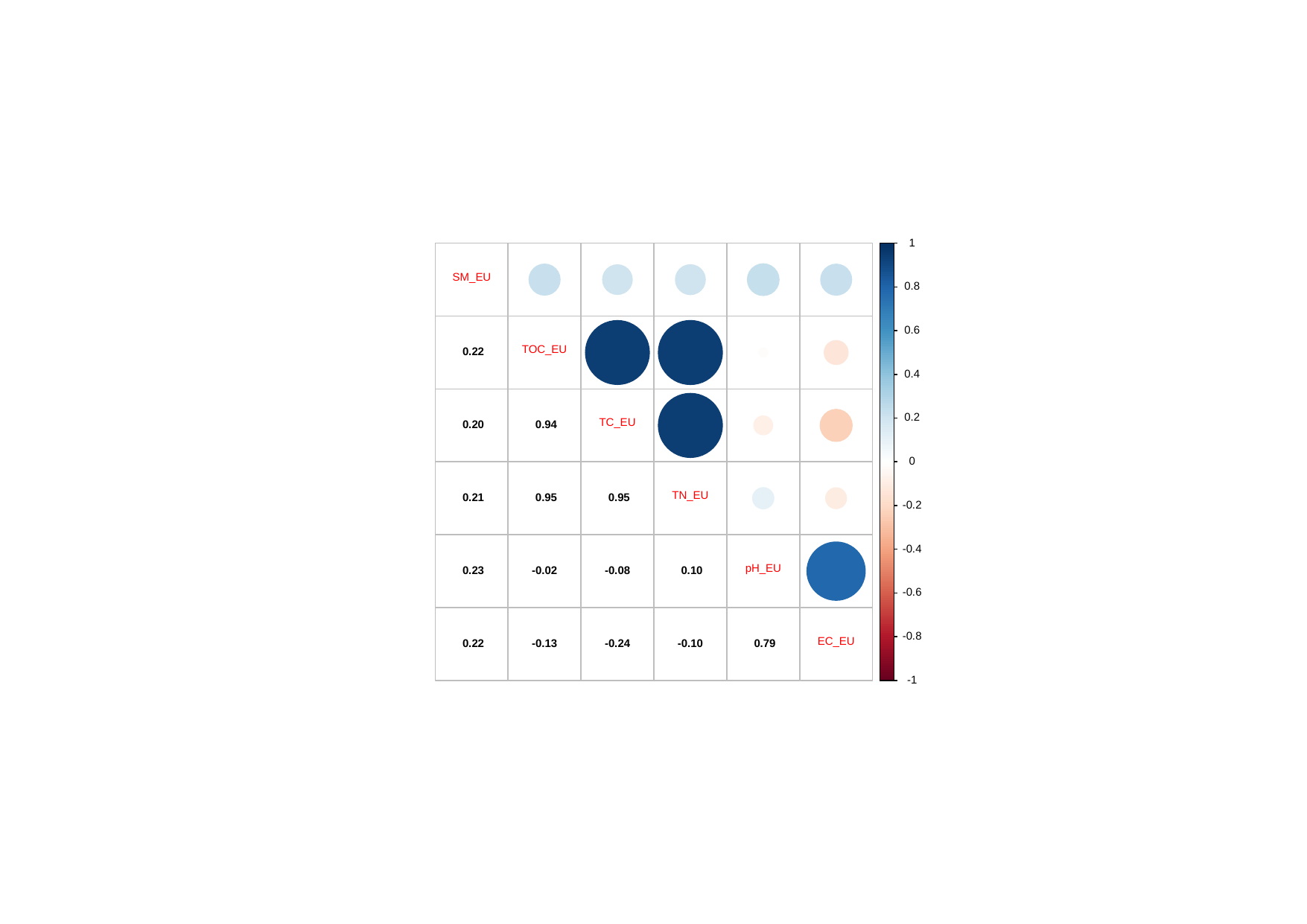

1

SM_EU

0.8

0.6

TOC_EU

 0.22

0.4

0.2

TC_EU

 0.94
 0.20

0

TN_EU

 0.95
 0.95
 0.21

-0.2

-0.4

pH_EU

-0.08
 0.23
-0.02
 0.10

-0.6

-0.8

EC_EU

 0.79
 0.22
-0.13
-0.24
-0.10

-1